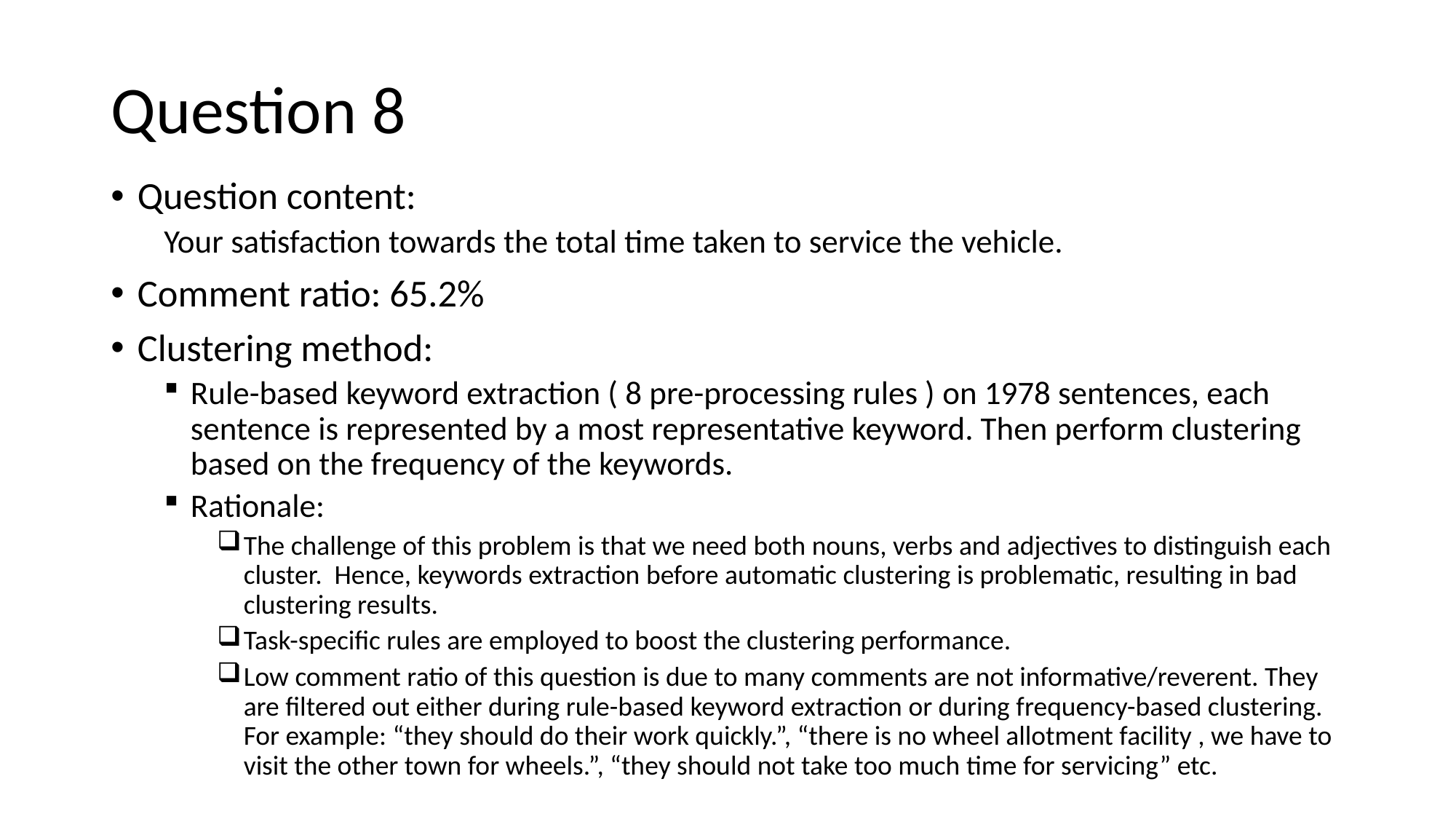

# Question 8
Question content:
Your satisfaction towards the total time taken to service the vehicle.
Comment ratio: 65.2%
Clustering method:
Rule-based keyword extraction ( 8 pre-processing rules ) on 1978 sentences, each sentence is represented by a most representative keyword. Then perform clustering based on the frequency of the keywords.
Rationale:
The challenge of this problem is that we need both nouns, verbs and adjectives to distinguish each cluster.  Hence, keywords extraction before automatic clustering is problematic, resulting in bad clustering results.
Task-specific rules are employed to boost the clustering performance.
Low comment ratio of this question is due to many comments are not informative/reverent. They are filtered out either during rule-based keyword extraction or during frequency-based clustering. For example: “they should do their work quickly.”, “there is no wheel allotment facility , we have to visit the other town for wheels.”, “they should not take too much time for servicing” etc.